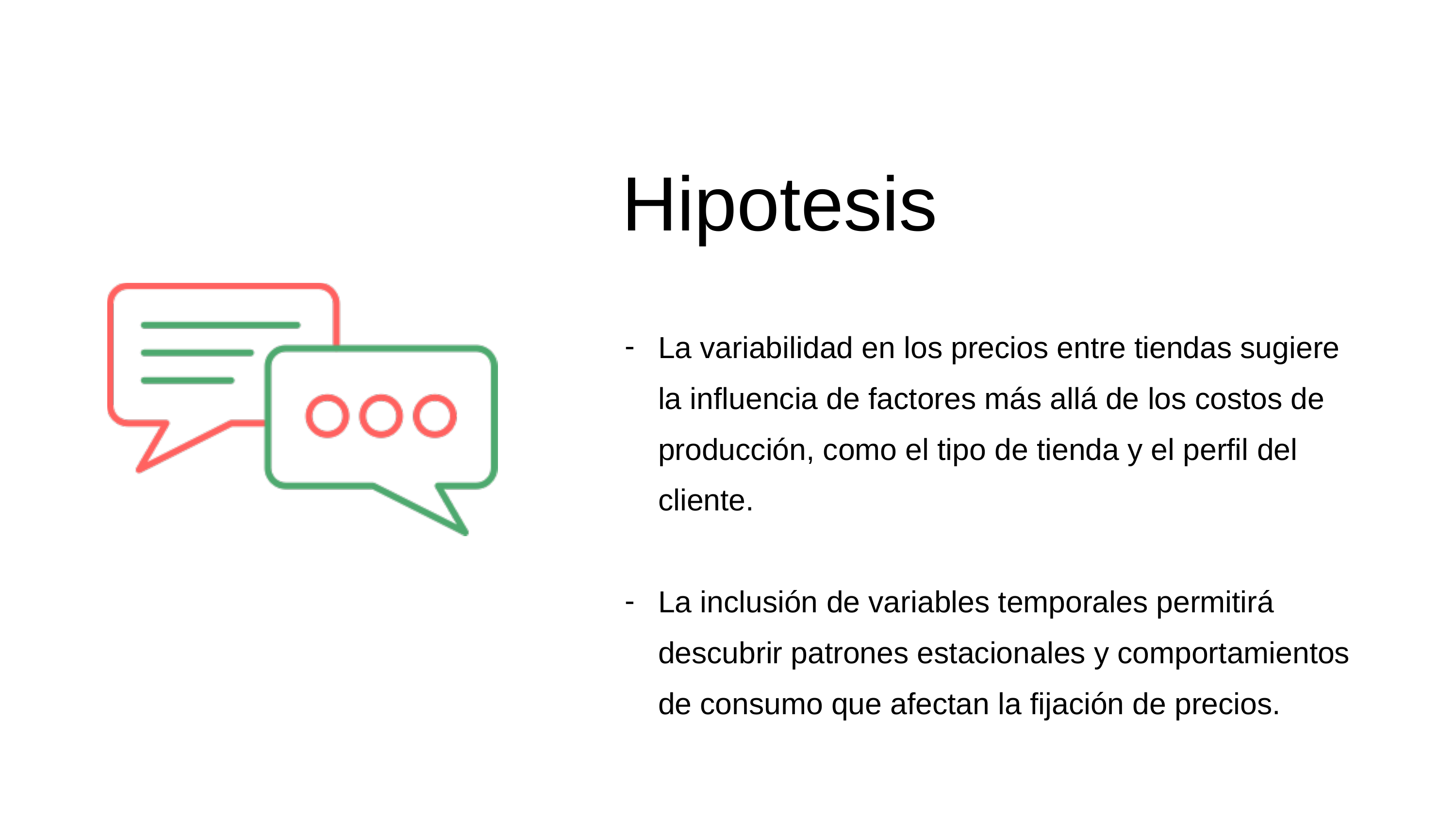

Hipotesis

La variabilidad en los precios entre tiendas sugiere la influencia de factores más allá de los costos de producción, como el tipo de tienda y el perfil del cliente.

La inclusión de variables temporales permitirá descubrir patrones estacionales y comportamientos de consumo que afectan la fijación de precios.